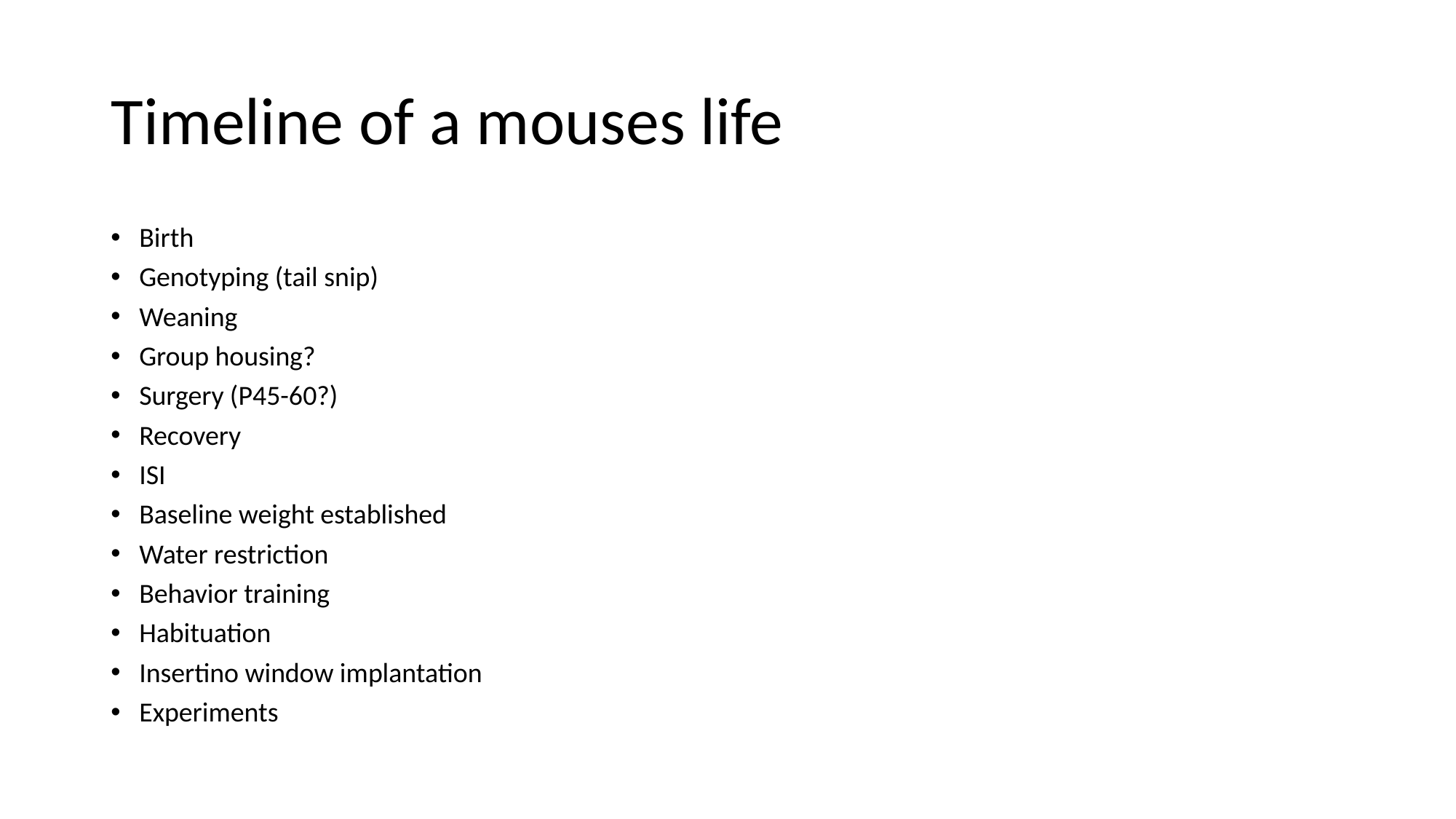

# Timeline of a mouses life
Birth
Genotyping (tail snip)
Weaning
Group housing?
Surgery (P45-60?)
Recovery
ISI
Baseline weight established
Water restriction
Behavior training
Habituation
Insertino window implantation
Experiments